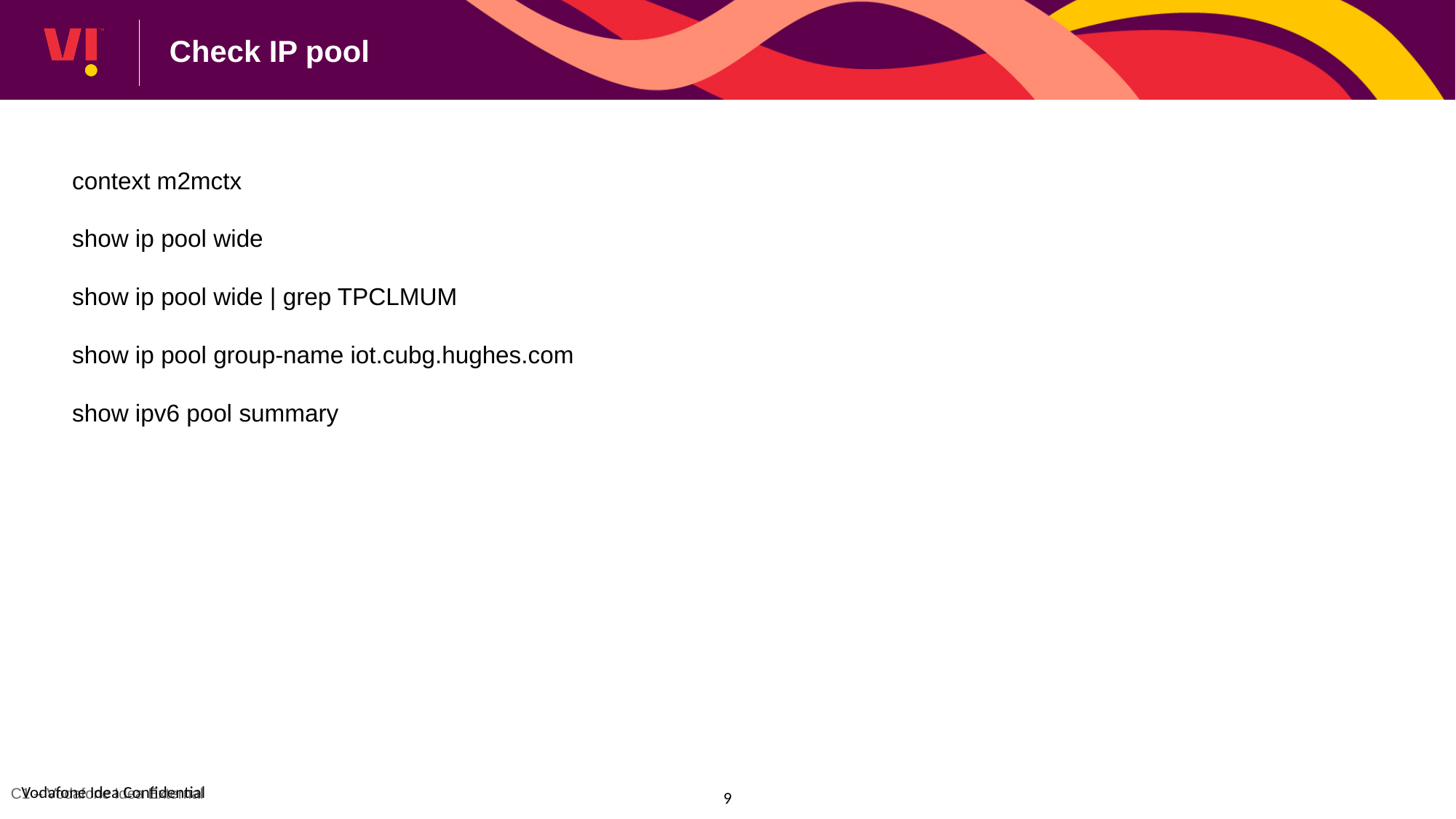

Check IP pool
context m2mctx

show ip pool wide

show ip pool wide | grep TPCLMUM

show ip pool group-name iot.cubg.hughes.com

show ipv6 pool summary
9